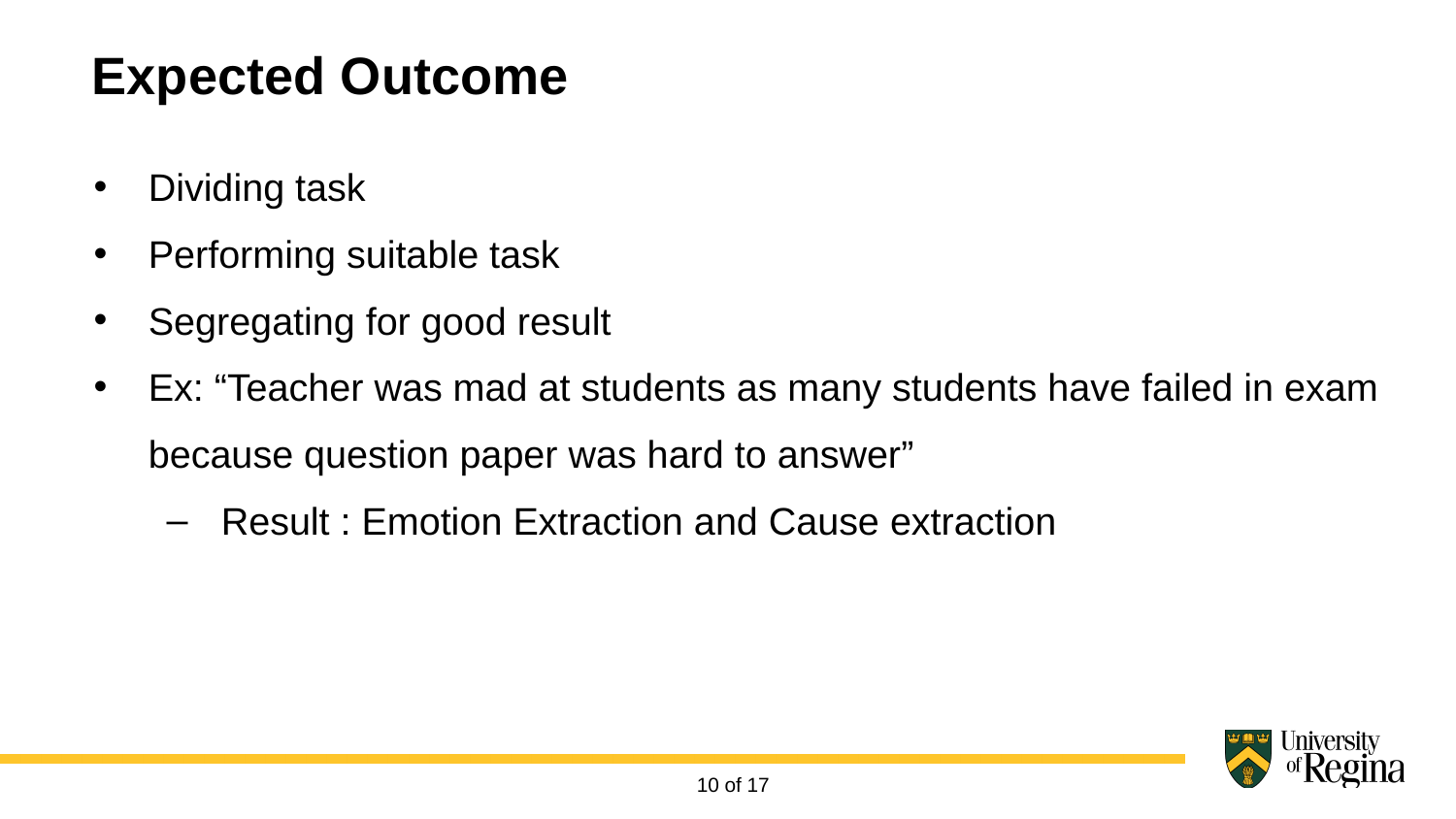

Expected Outcome
Dividing task
Performing suitable task
Segregating for good result
Ex: “Teacher was mad at students as many students have failed in exam because question paper was hard to answer”
Result : Emotion Extraction and Cause extraction

10 of 17